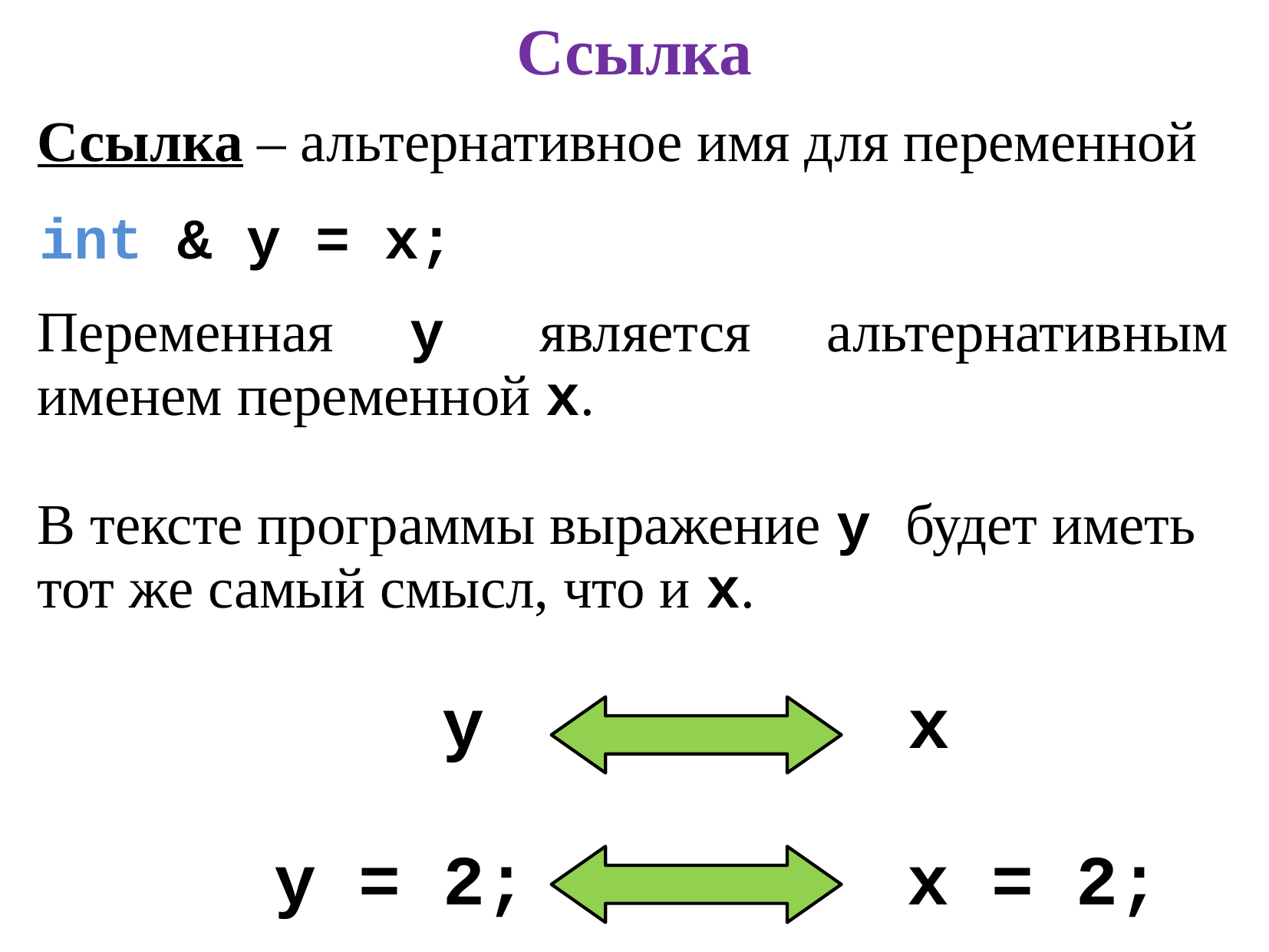

# Ссылка
Ссылка – альтернативное имя для переменной
int & y = x;
Переменная y является альтернативным именем переменной x.

В тексте программы выражение y будет иметь тот же самый смысл, что и x.

   y                        x

    y = 2;         x = 2;